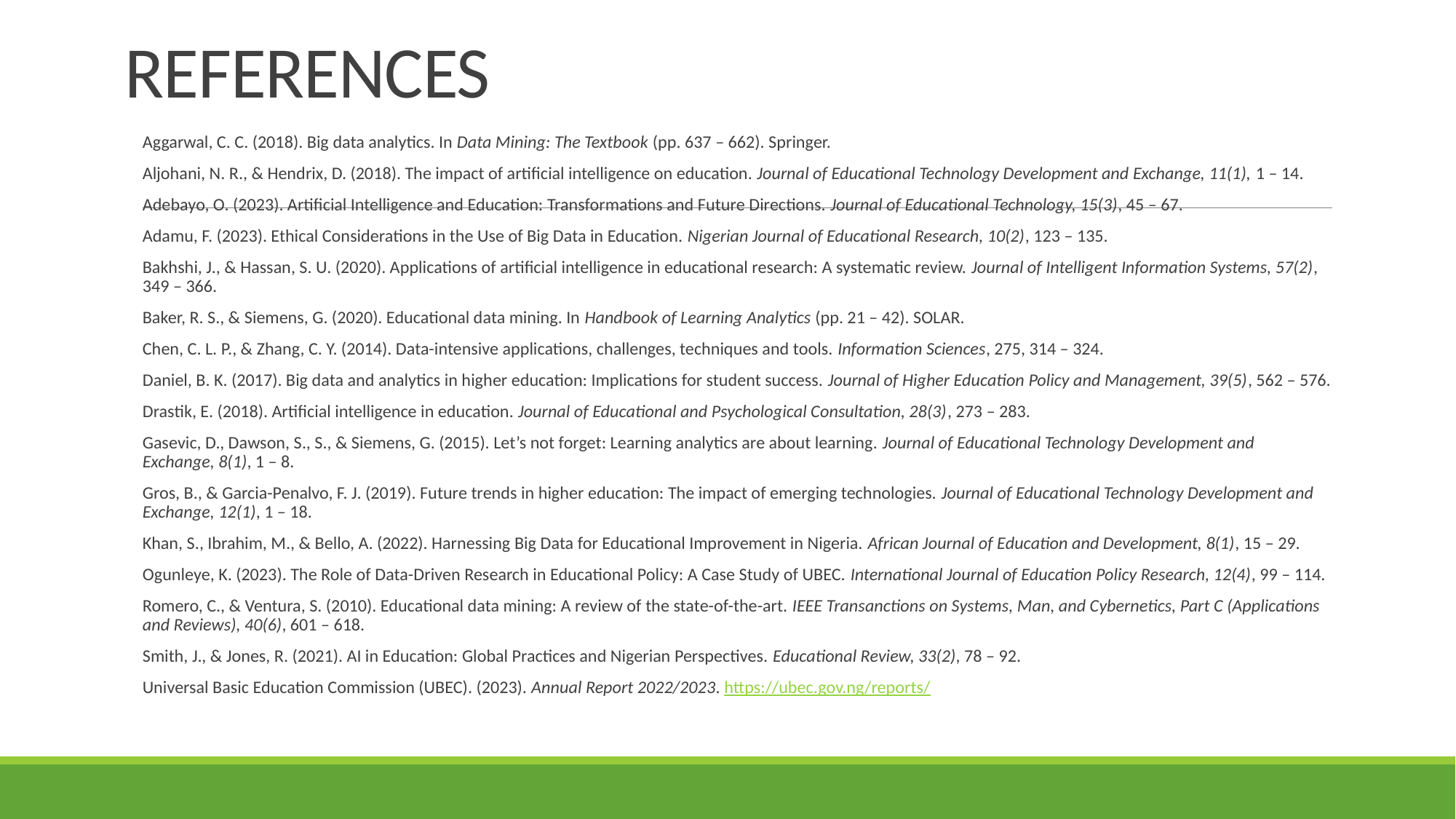

# REFERENCES
Aggarwal, C. C. (2018). Big data analytics. In Data Mining: The Textbook (pp. 637 – 662). Springer.
Aljohani, N. R., & Hendrix, D. (2018). The impact of artificial intelligence on education. Journal of Educational Technology Development and Exchange, 11(1), 1 – 14.
Adebayo, O. (2023). Artificial Intelligence and Education: Transformations and Future Directions. Journal of Educational Technology, 15(3), 45 – 67.
Adamu, F. (2023). Ethical Considerations in the Use of Big Data in Education. Nigerian Journal of Educational Research, 10(2), 123 – 135.
Bakhshi, J., & Hassan, S. U. (2020). Applications of artificial intelligence in educational research: A systematic review. Journal of Intelligent Information Systems, 57(2), 349 – 366.
Baker, R. S., & Siemens, G. (2020). Educational data mining. In Handbook of Learning Analytics (pp. 21 – 42). SOLAR.
Chen, C. L. P., & Zhang, C. Y. (2014). Data-intensive applications, challenges, techniques and tools. Information Sciences, 275, 314 – 324.
Daniel, B. K. (2017). Big data and analytics in higher education: Implications for student success. Journal of Higher Education Policy and Management, 39(5), 562 – 576.
Drastik, E. (2018). Artificial intelligence in education. Journal of Educational and Psychological Consultation, 28(3), 273 – 283.
Gasevic, D., Dawson, S., S., & Siemens, G. (2015). Let’s not forget: Learning analytics are about learning. Journal of Educational Technology Development and Exchange, 8(1), 1 – 8.
Gros, B., & Garcia-Penalvo, F. J. (2019). Future trends in higher education: The impact of emerging technologies. Journal of Educational Technology Development and Exchange, 12(1), 1 – 18.
Khan, S., Ibrahim, M., & Bello, A. (2022). Harnessing Big Data for Educational Improvement in Nigeria. African Journal of Education and Development, 8(1), 15 – 29.
Ogunleye, K. (2023). The Role of Data-Driven Research in Educational Policy: A Case Study of UBEC. International Journal of Education Policy Research, 12(4), 99 – 114.
Romero, C., & Ventura, S. (2010). Educational data mining: A review of the state-of-the-art. IEEE Transanctions on Systems, Man, and Cybernetics, Part C (Applications and Reviews), 40(6), 601 – 618.
Smith, J., & Jones, R. (2021). AI in Education: Global Practices and Nigerian Perspectives. Educational Review, 33(2), 78 – 92.
Universal Basic Education Commission (UBEC). (2023). Annual Report 2022/2023. https://ubec.gov.ng/reports/